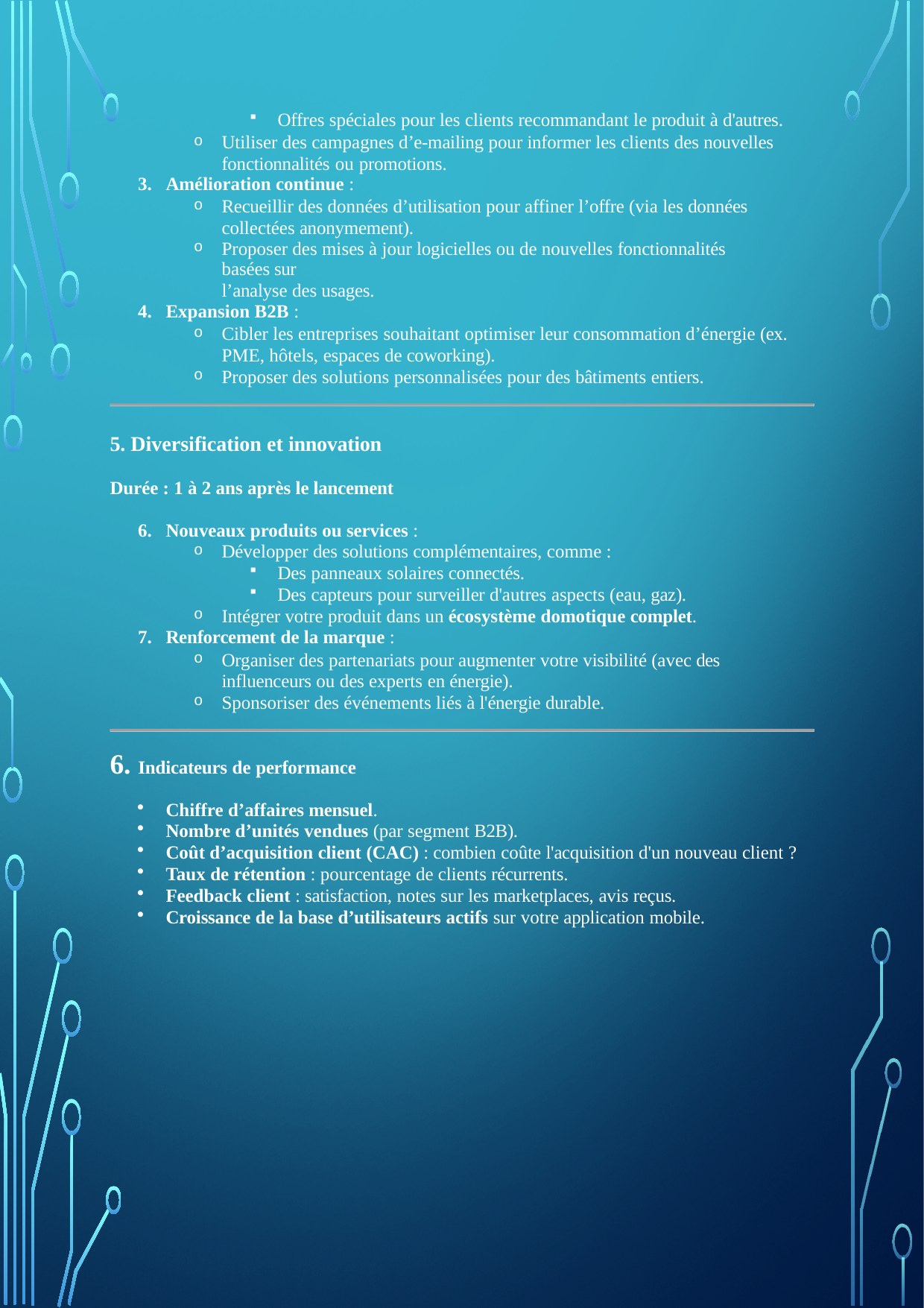

Offres spéciales pour les clients recommandant le produit à d'autres.
Utiliser des campagnes d’e-mailing pour informer les clients des nouvelles fonctionnalités ou promotions.
Amélioration continue :
Recueillir des données d’utilisation pour affiner l’offre (via les données collectées anonymement).
Proposer des mises à jour logicielles ou de nouvelles fonctionnalités basées sur
l’analyse des usages.
Expansion B2B :
Cibler les entreprises souhaitant optimiser leur consommation d’énergie (ex. PME, hôtels, espaces de coworking).
Proposer des solutions personnalisées pour des bâtiments entiers.

Diversification et innovation
Durée : 1 à 2 ans après le lancement
Nouveaux produits ou services :
Développer des solutions complémentaires, comme :
Des panneaux solaires connectés.
Des capteurs pour surveiller d'autres aspects (eau, gaz).
Intégrer votre produit dans un écosystème domotique complet.
Renforcement de la marque :
Organiser des partenariats pour augmenter votre visibilité (avec des influenceurs ou des experts en énergie).
Sponsoriser des événements liés à l'énergie durable.

Indicateurs de performance
Chiffre d’affaires mensuel.
Nombre d’unités vendues (par segment B2B).
Coût d’acquisition client (CAC) : combien coûte l'acquisition d'un nouveau client ?
Taux de rétention : pourcentage de clients récurrents.
Feedback client : satisfaction, notes sur les marketplaces, avis reçus.
Croissance de la base d’utilisateurs actifs sur votre application mobile.